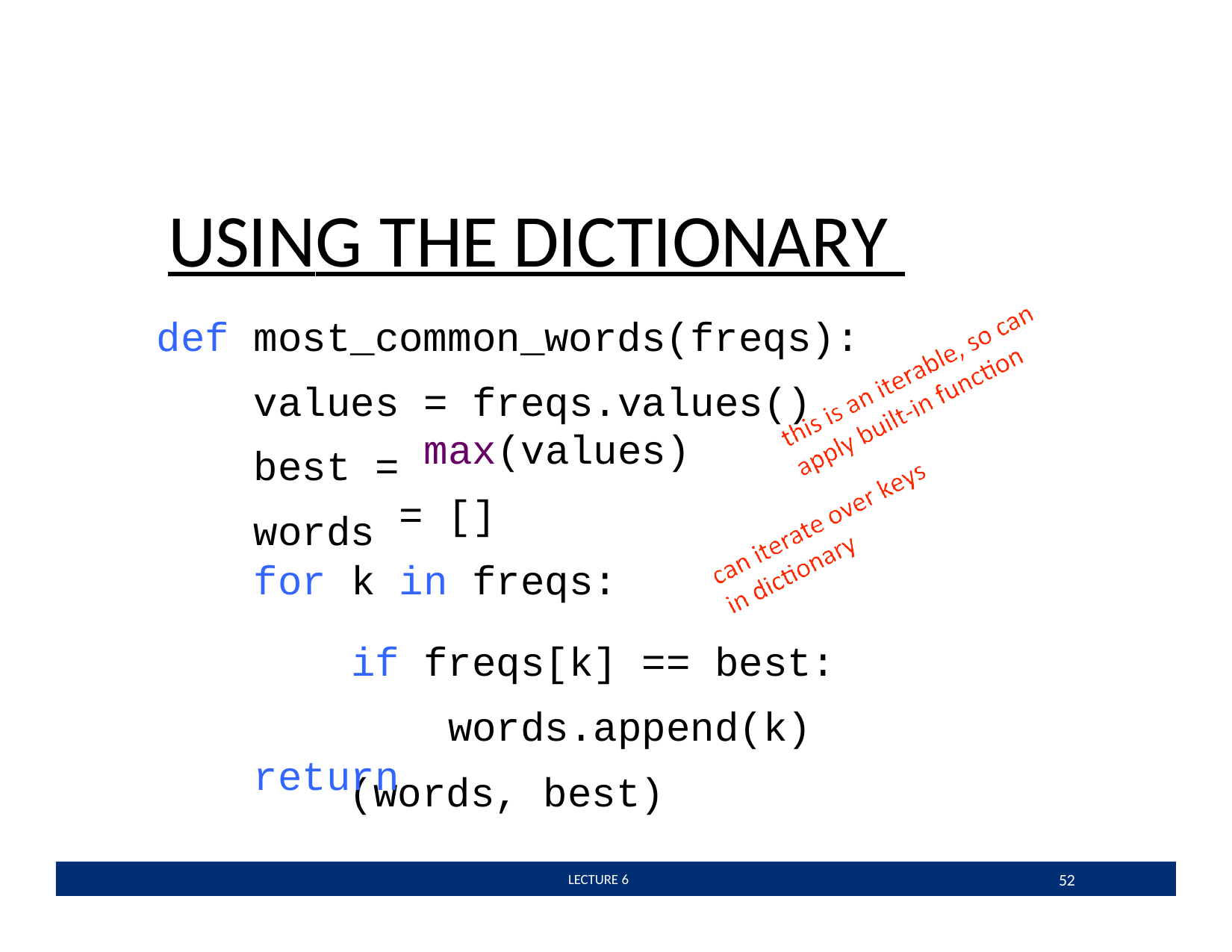

# USING THE DICTIONARY
def most_common_words(freqs): values = freqs.values()

best = words
max(values)
= []
for k in
freqs:
if freqs[k] == best: words.append(k)
(words, best)
return
52
 LECTURE 6